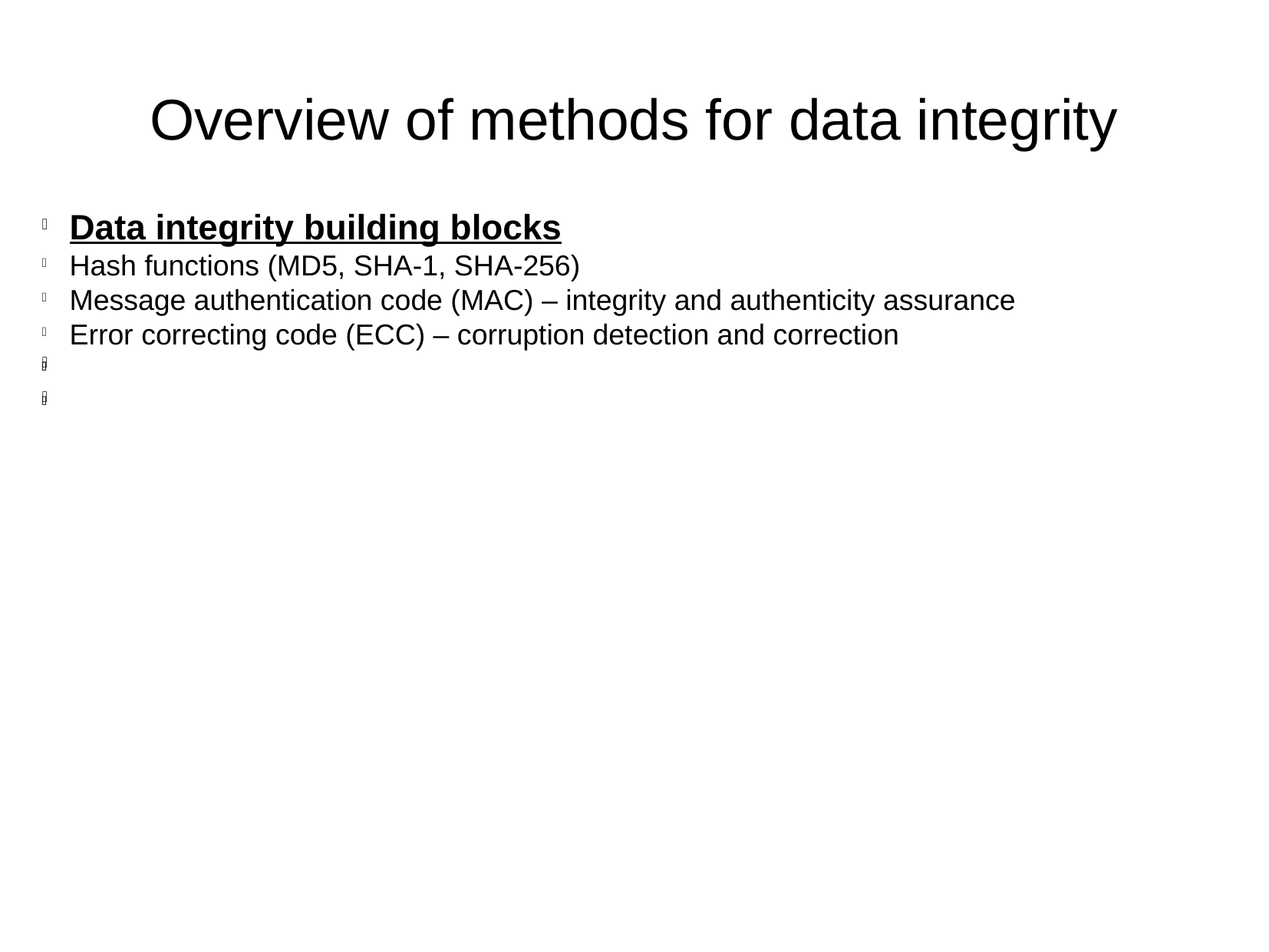

Overview of methods for data integrity
Data integrity building blocks
Hash functions (MD5, SHA-1, SHA-256)
Message authentication code (MAC) – integrity and authenticity assurance
Error correcting code (ECC) – corruption detection and correction

Popular approaches
MD5/SHA-1 software package checksumming
integrity checksums of messages in networking
Widespread use of ECCs in hardware solutions

Existing methods fail in cloud storage model due to
huge amount of data
stored on external resources